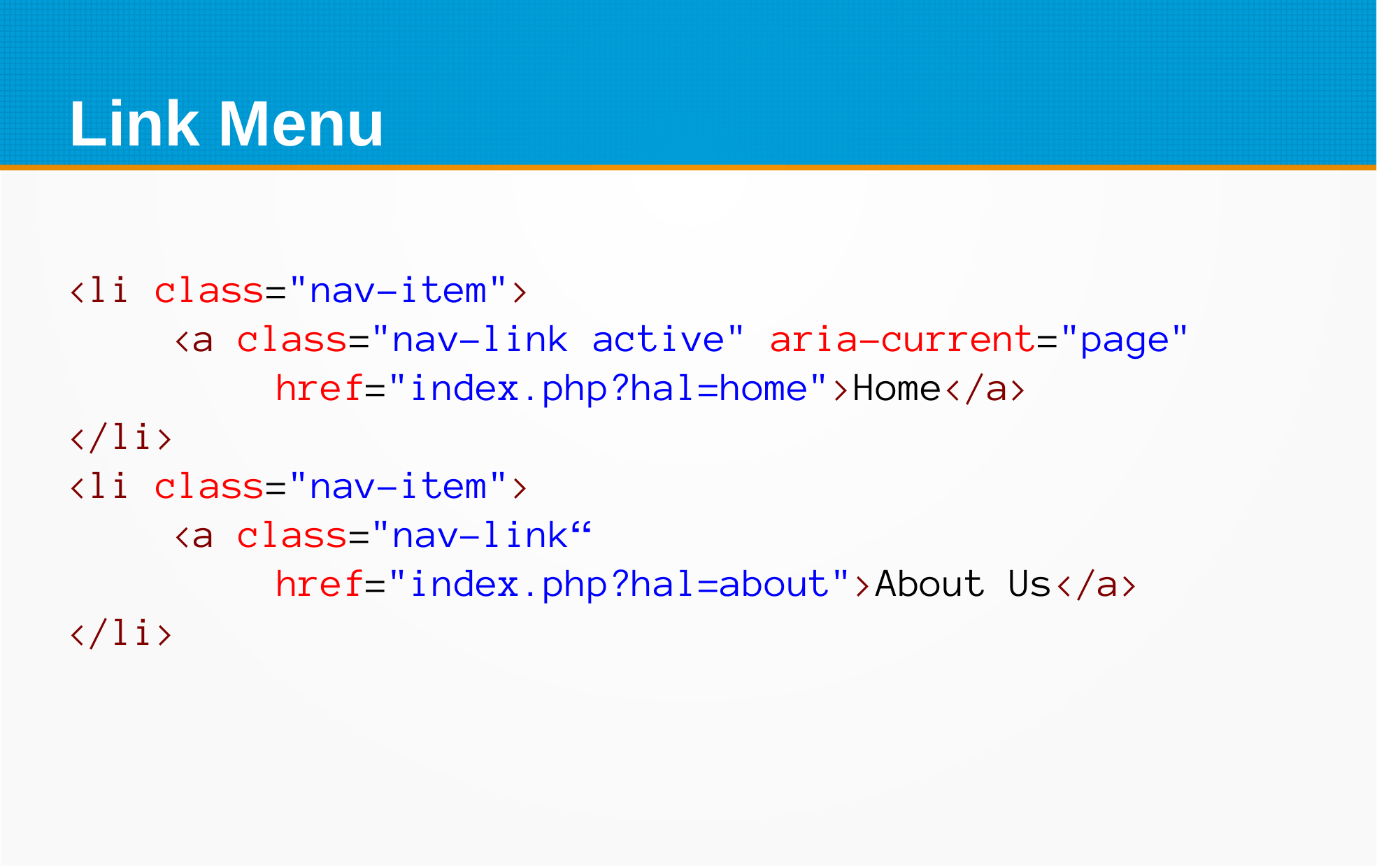

Link Menu

<li class="nav-item">
	<a class="nav-link active" aria-current="page"
		href="index.php?hal=home">Home</a>
</li>
<li class="nav-item">
	<a class="nav-link“
		href="index.php?hal=about">About Us</a>
</li>